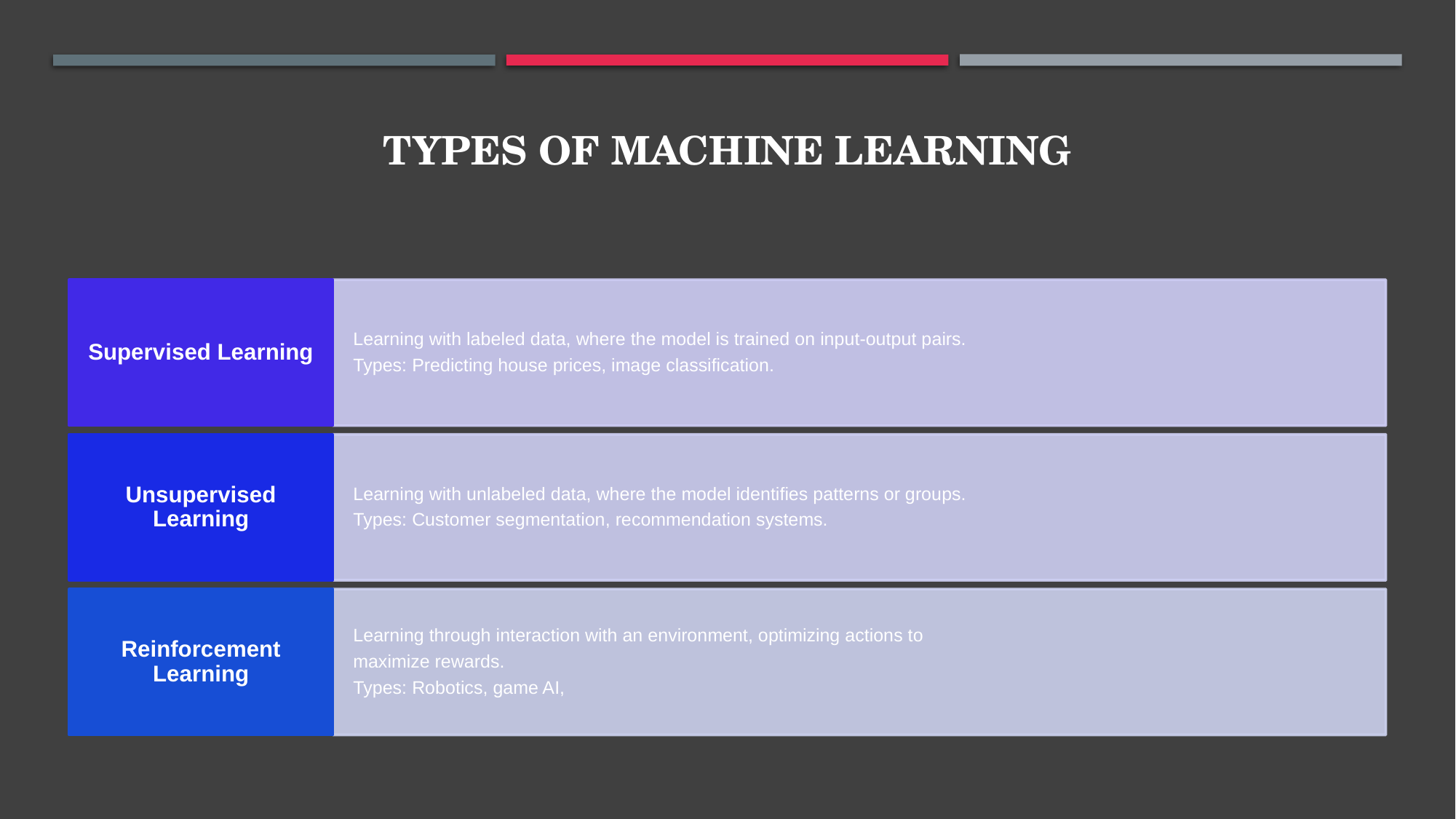

# Types of machine learning
Learning with labeled data, where the model is trained on input-output pairs.
Types: Predicting house prices, image classification.
Supervised Learning
Learning with unlabeled data, where the model identifies patterns or groups.
Types: Customer segmentation, recommendation systems.
Unsupervised Learning
Learning through interaction with an environment, optimizing actions to
maximize rewards.
Types: Robotics, game AI,
Reinforcement Learning